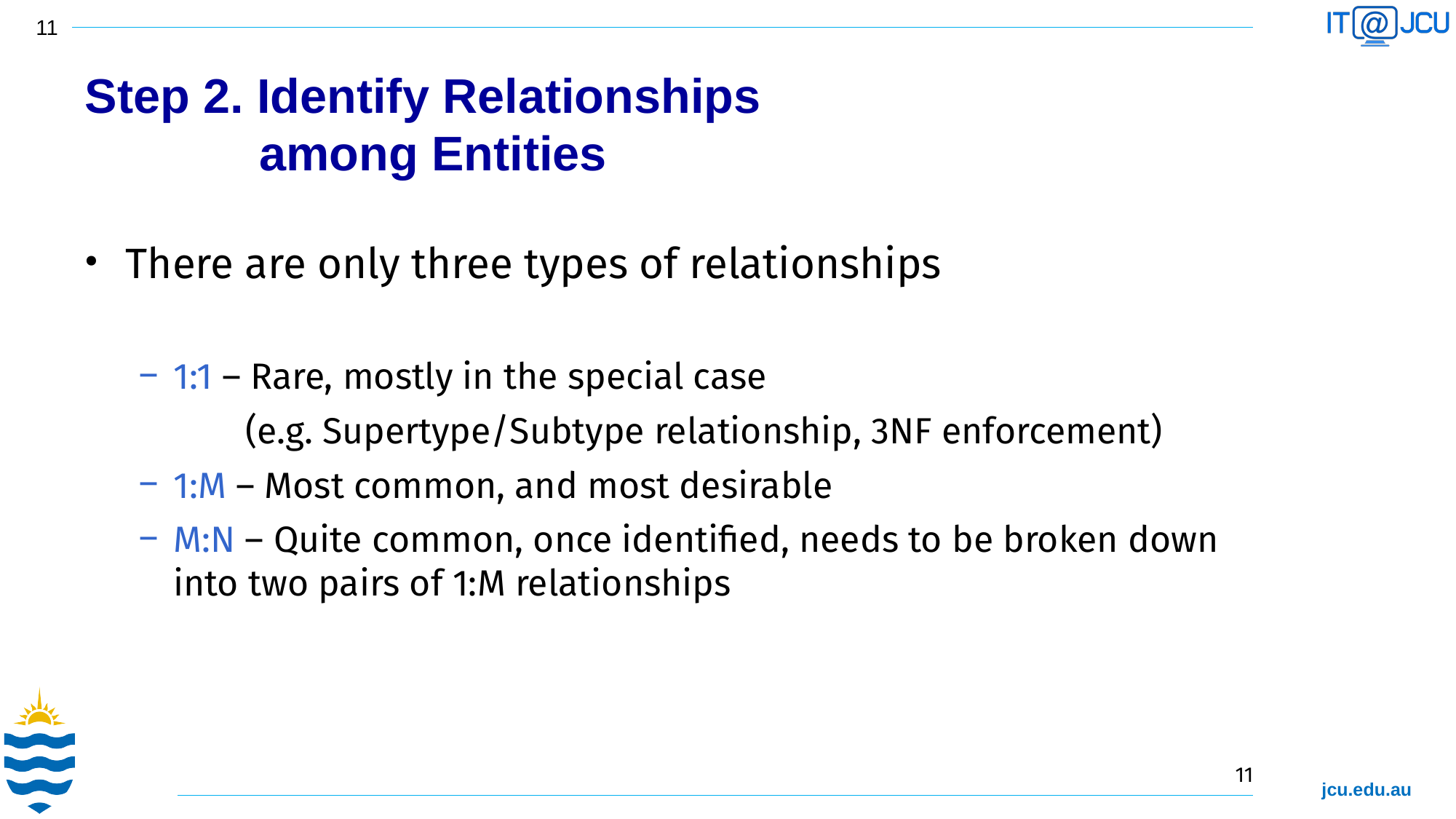

Step 2. Identify Relationships
             among Entities
There are only three types of relationships

1:1 – Rare, mostly in the special case
           (e.g. Supertype/Subtype relationship, 3NF enforcement)
1:M – Most common, and most desirable
M:N – Quite common, once identified, needs to be broken down into two pairs of 1:M relationships

11